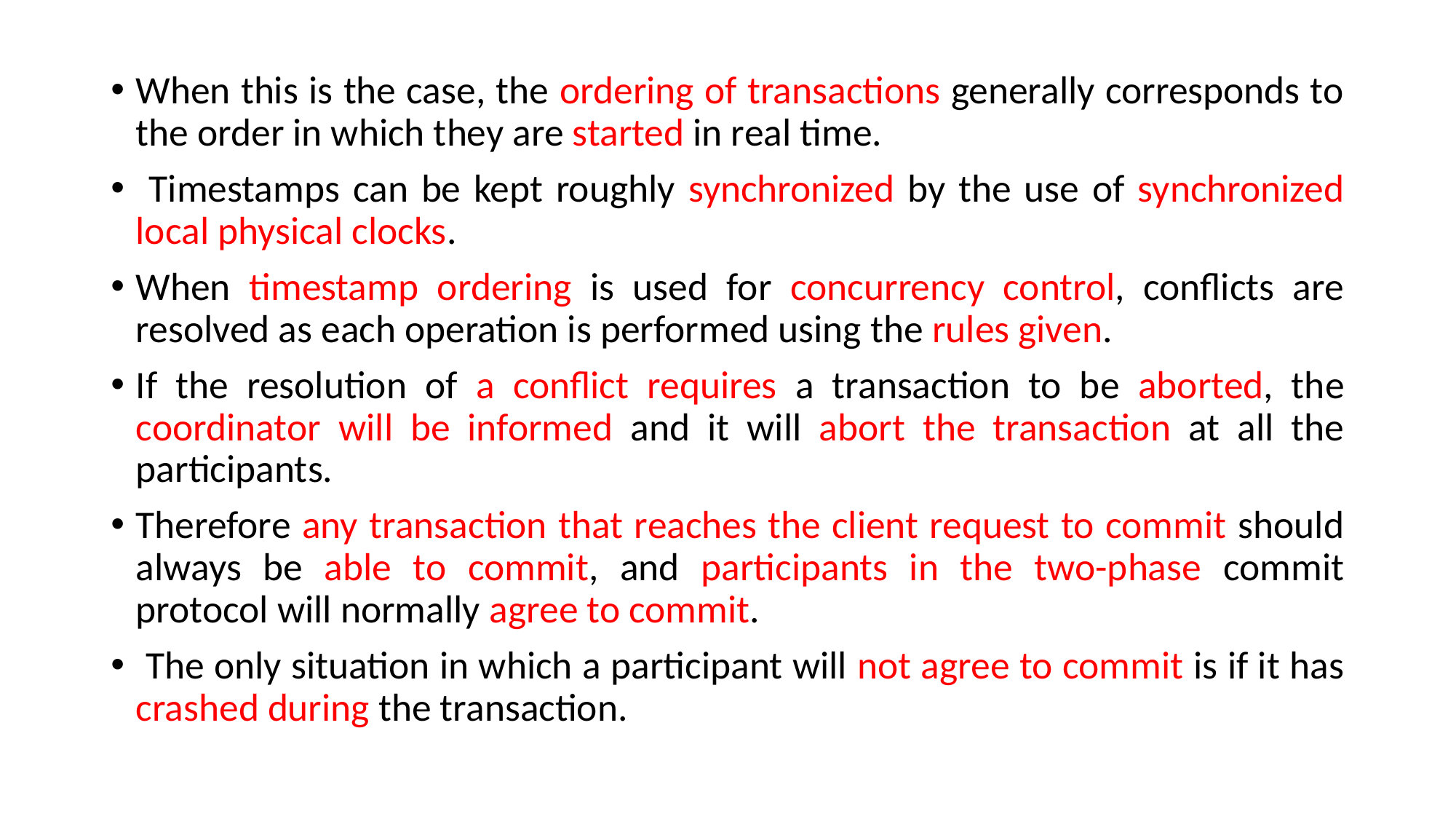

When this is the case, the ordering of transactions generally corresponds to the order in which they are started in real time.
 Timestamps can be kept roughly synchronized by the use of synchronized local physical clocks.
When timestamp ordering is used for concurrency control, conflicts are resolved as each operation is performed using the rules given.
If the resolution of a conflict requires a transaction to be aborted, the coordinator will be informed and it will abort the transaction at all the participants.
Therefore any transaction that reaches the client request to commit should always be able to commit, and participants in the two-phase commit protocol will normally agree to commit.
 The only situation in which a participant will not agree to commit is if it has crashed during the transaction.